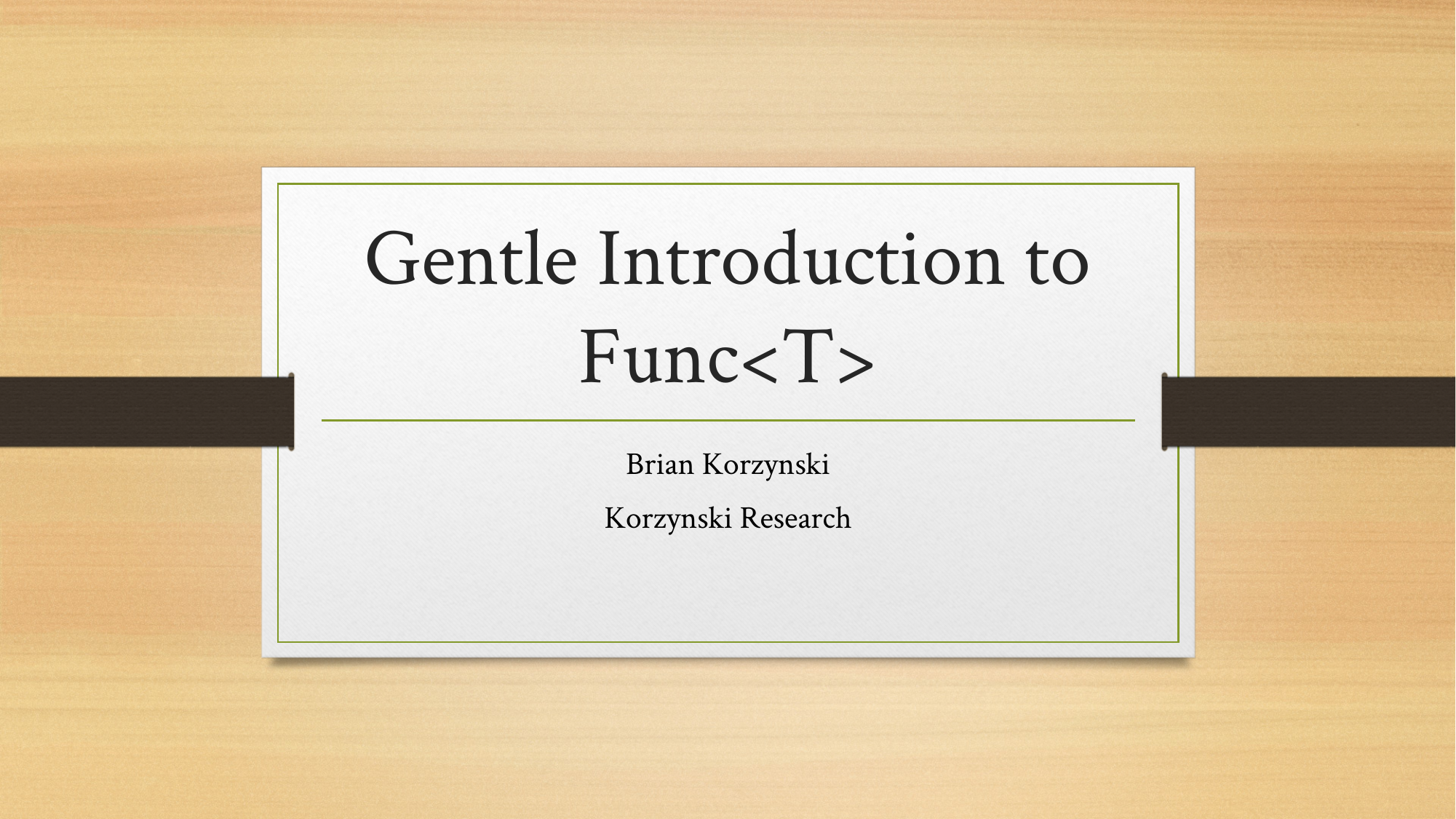

# Gentle Introduction to Func<T>
Brian Korzynski
Korzynski Research